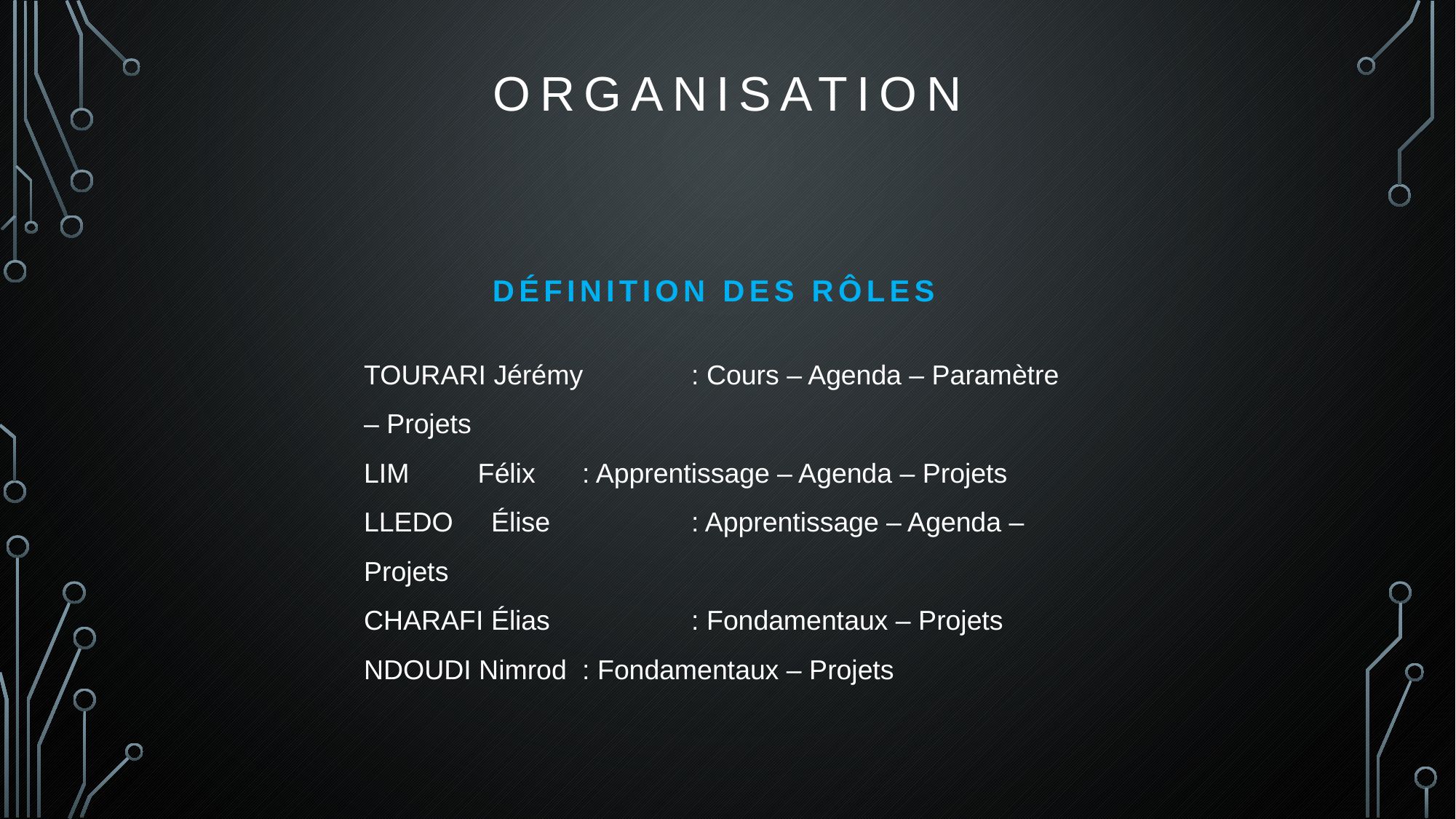

ORGANISATION
DÉFINITION DES RÔLES

TOURARI Jérémy 	: Cours – Agenda – Paramètre – Projets
LIM         Félix     	: Apprentissage – Agenda – Projets
LLEDO     Élise     	: Apprentissage – Agenda – Projets
CHARAFI Élias     	: Fondamentaux – Projets
NDOUDI Nimrod	: Fondamentaux – Projets